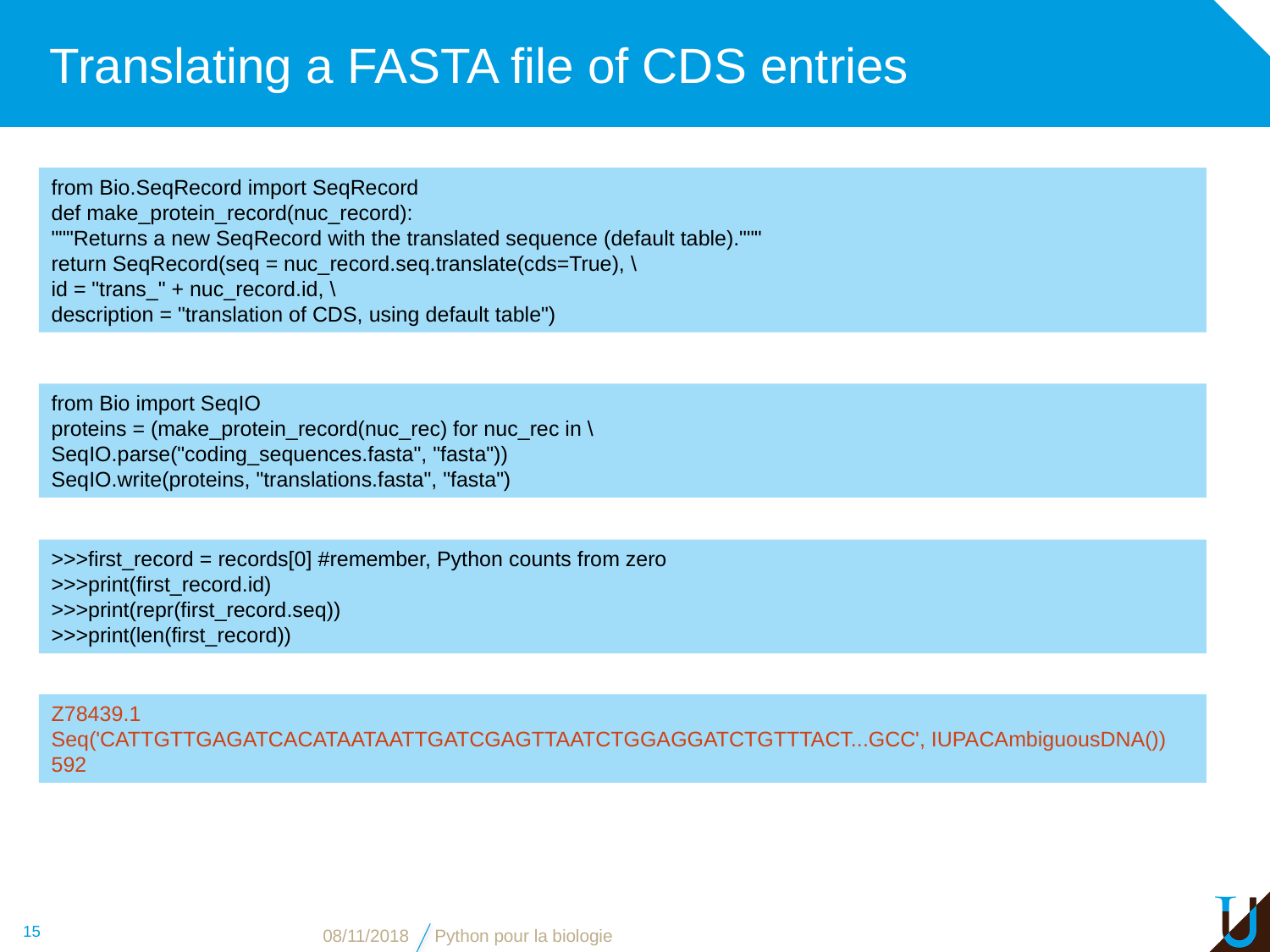

# Translating a FASTA file of CDS entries
from Bio.SeqRecord import SeqRecord
def make_protein_record(nuc_record):
"""Returns a new SeqRecord with the translated sequence (default table)."""
return SeqRecord(seq = nuc_record.seq.translate(cds=True), \
id = "trans_" + nuc_record.id, \
description = "translation of CDS, using default table")
from Bio import SeqIO
proteins = (make_protein_record(nuc_rec) for nuc_rec in \
SeqIO.parse("coding_sequences.fasta", "fasta"))
SeqIO.write(proteins, "translations.fasta", "fasta")
>>>first_record = records[0] #remember, Python counts from zero
>>>print(first_record.id)
>>>print(repr(first_record.seq))
>>>print(len(first_record))
Z78439.1
Seq('CATTGTTGAGATCACATAATAATTGATCGAGTTAATCTGGAGGATCTGTTTACT...GCC', IUPACAmbiguousDNA())
592
15
08/11/2018
Python pour la biologie